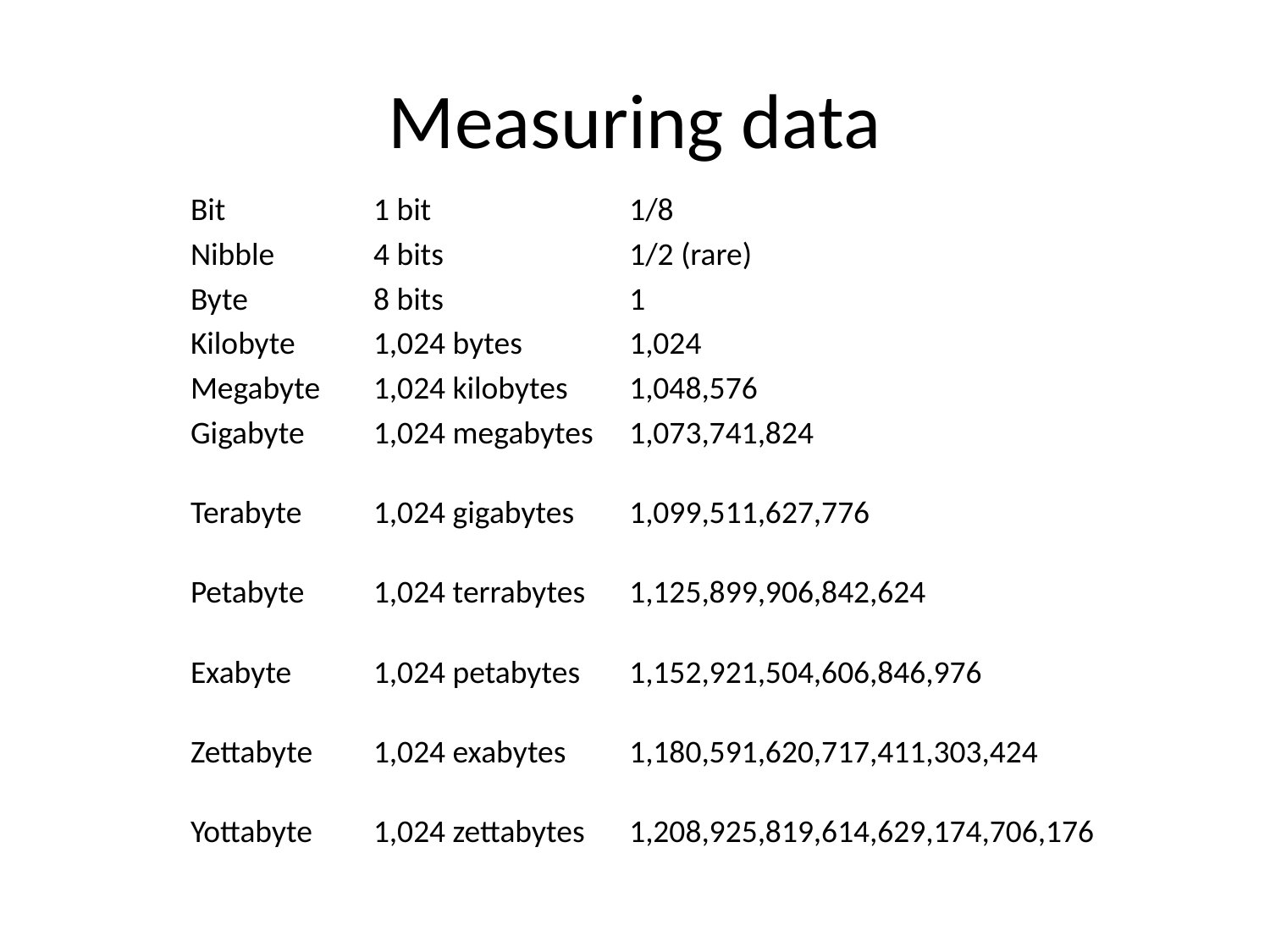

Measuring data
| Bit | 1 bit | 1/8 |
| --- | --- | --- |
| Nibble | 4 bits | 1/2 (rare) |
| Byte | 8 bits | 1 |
| Kilobyte | 1,024 bytes | 1,024 |
| Megabyte | 1,024 kilobytes | 1,048,576 |
| Gigabyte | 1,024 megabytes | 1,073,741,824 |
| Terabyte | 1,024 gigabytes | 1,099,511,627,776 |
| Petabyte | 1,024 terrabytes | 1,125,899,906,842,624 |
| Exabyte | 1,024 petabytes | 1,152,921,504,606,846,976 |
| Zettabyte | 1,024 exabytes | 1,180,591,620,717,411,303,424 |
| Yottabyte | 1,024 zettabytes | 1,208,925,819,614,629,174,706,176 |